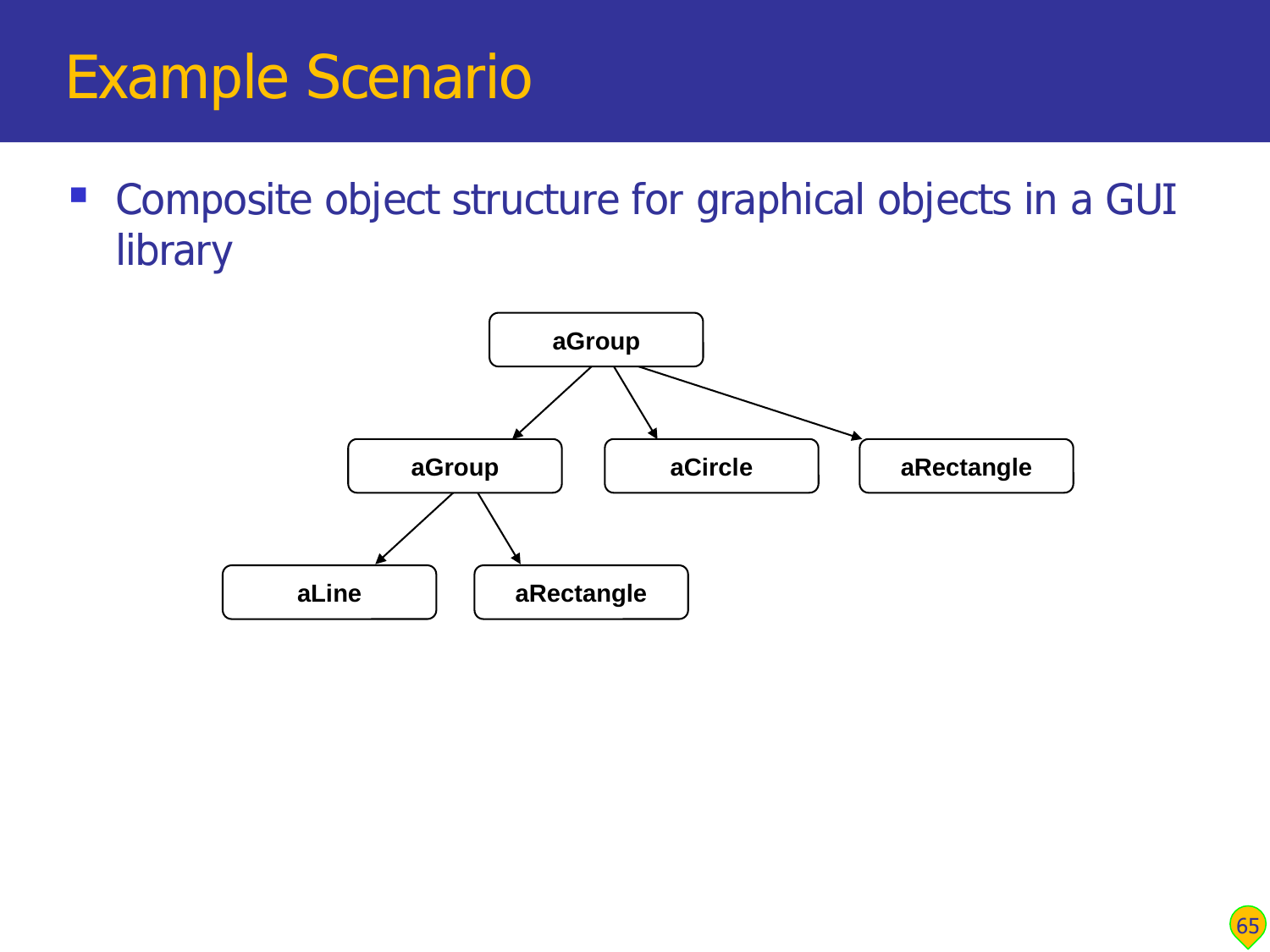

# Example Scenario
Composite object structure for graphical objects in a GUI library
aGroup

aGroup
aCircle
aRectangle

aLine
aRectangle
65